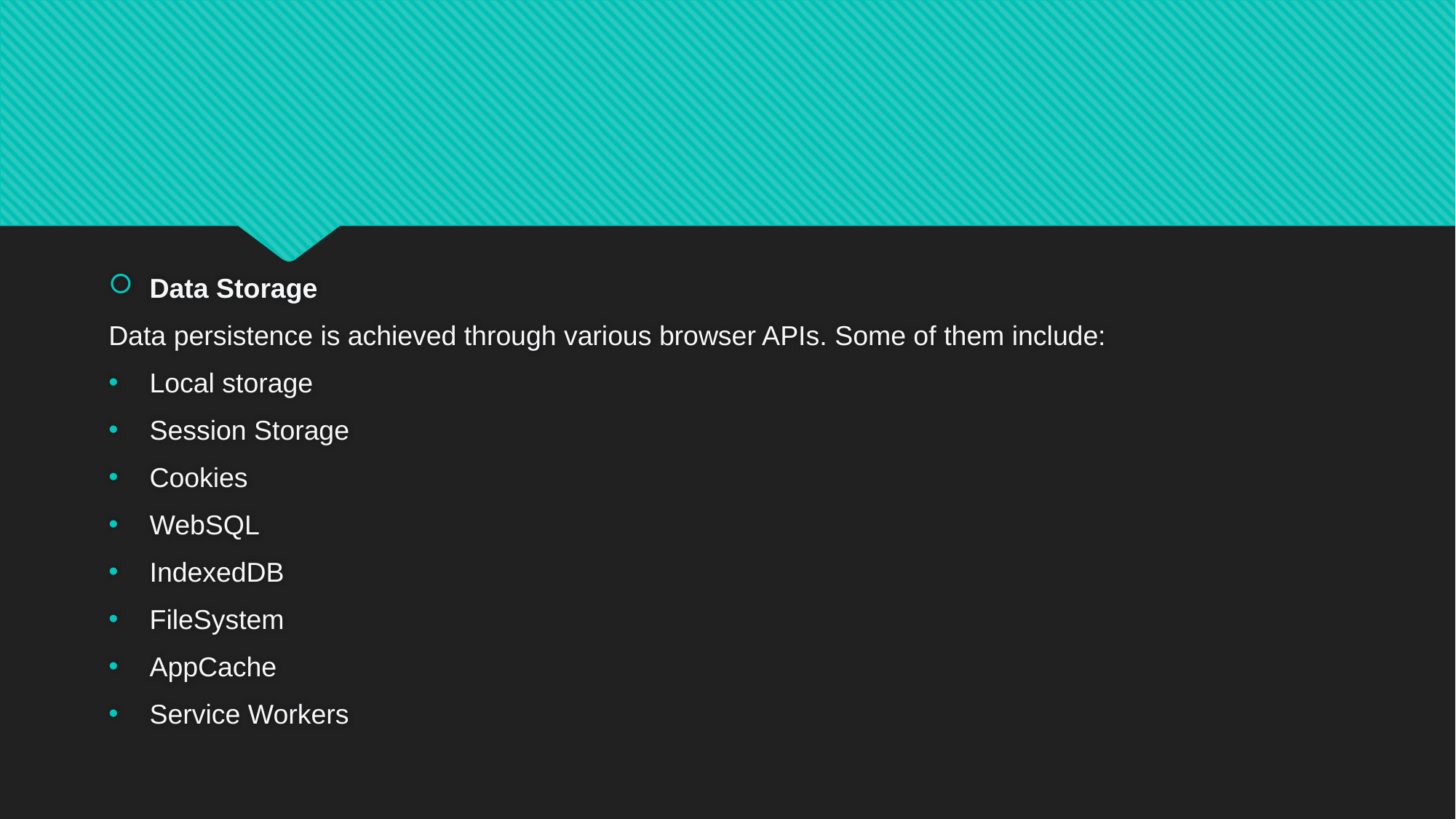

#
Data Storage
Data persistence is achieved through various browser APIs. Some of them include:
Local storage
Session Storage
Cookies
WebSQL
IndexedDB
FileSystem
AppCache
Service Workers